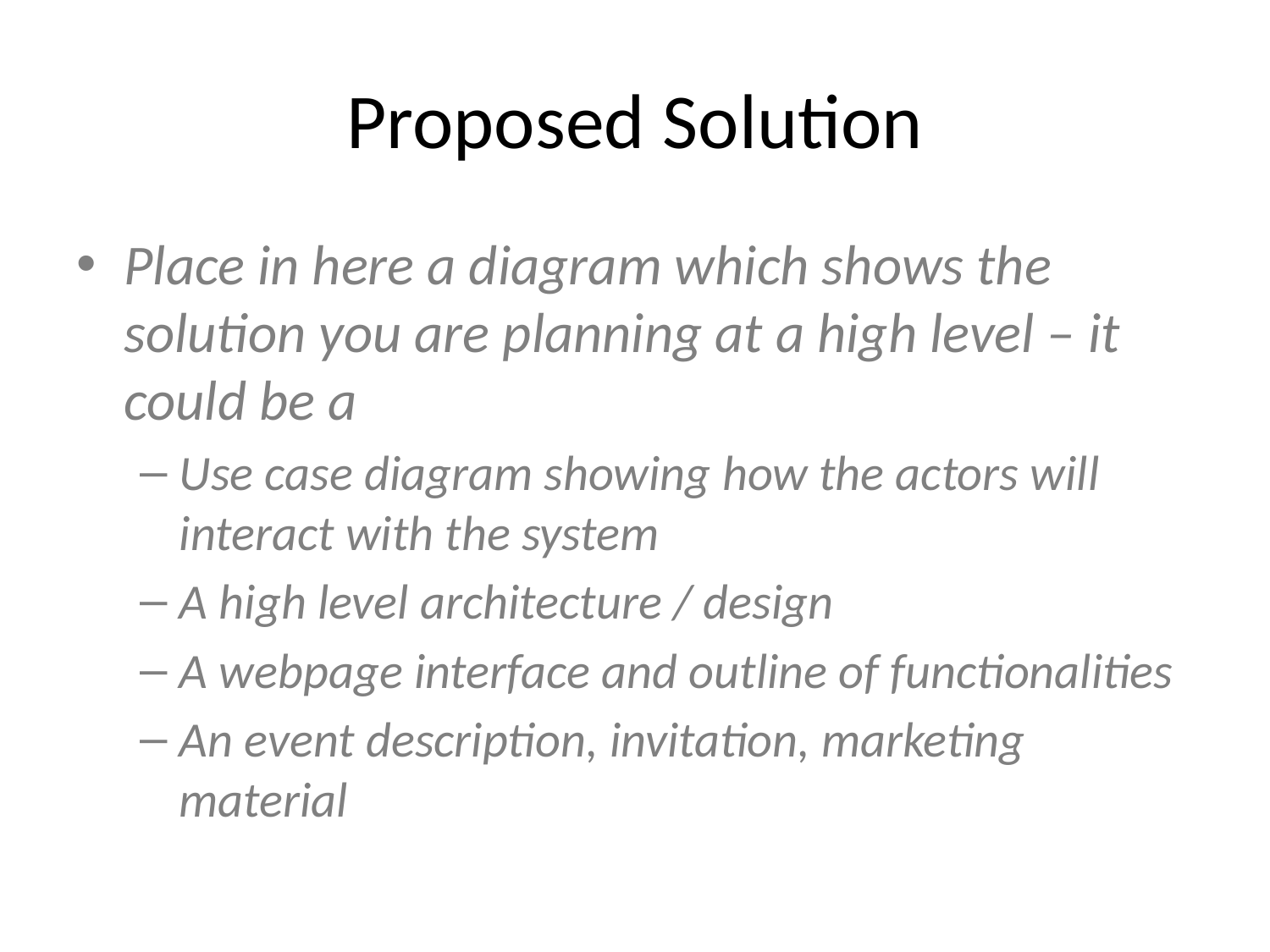

# Proposed Solution
Place in here a diagram which shows the solution you are planning at a high level – it could be a
Use case diagram showing how the actors will interact with the system
A high level architecture / design
A webpage interface and outline of functionalities
An event description, invitation, marketing material